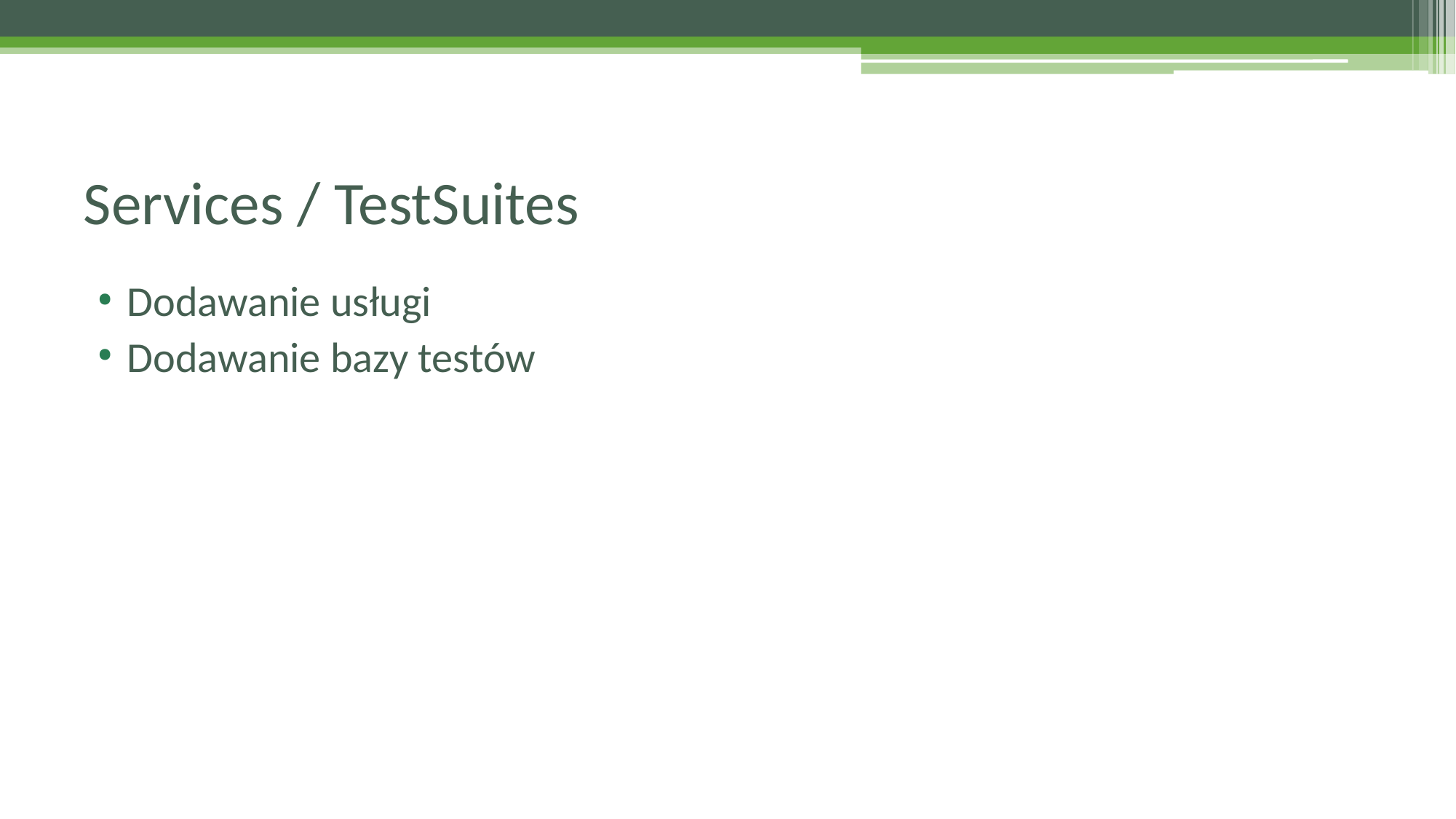

# Services / TestSuites
Dodawanie usługi
Dodawanie bazy testów